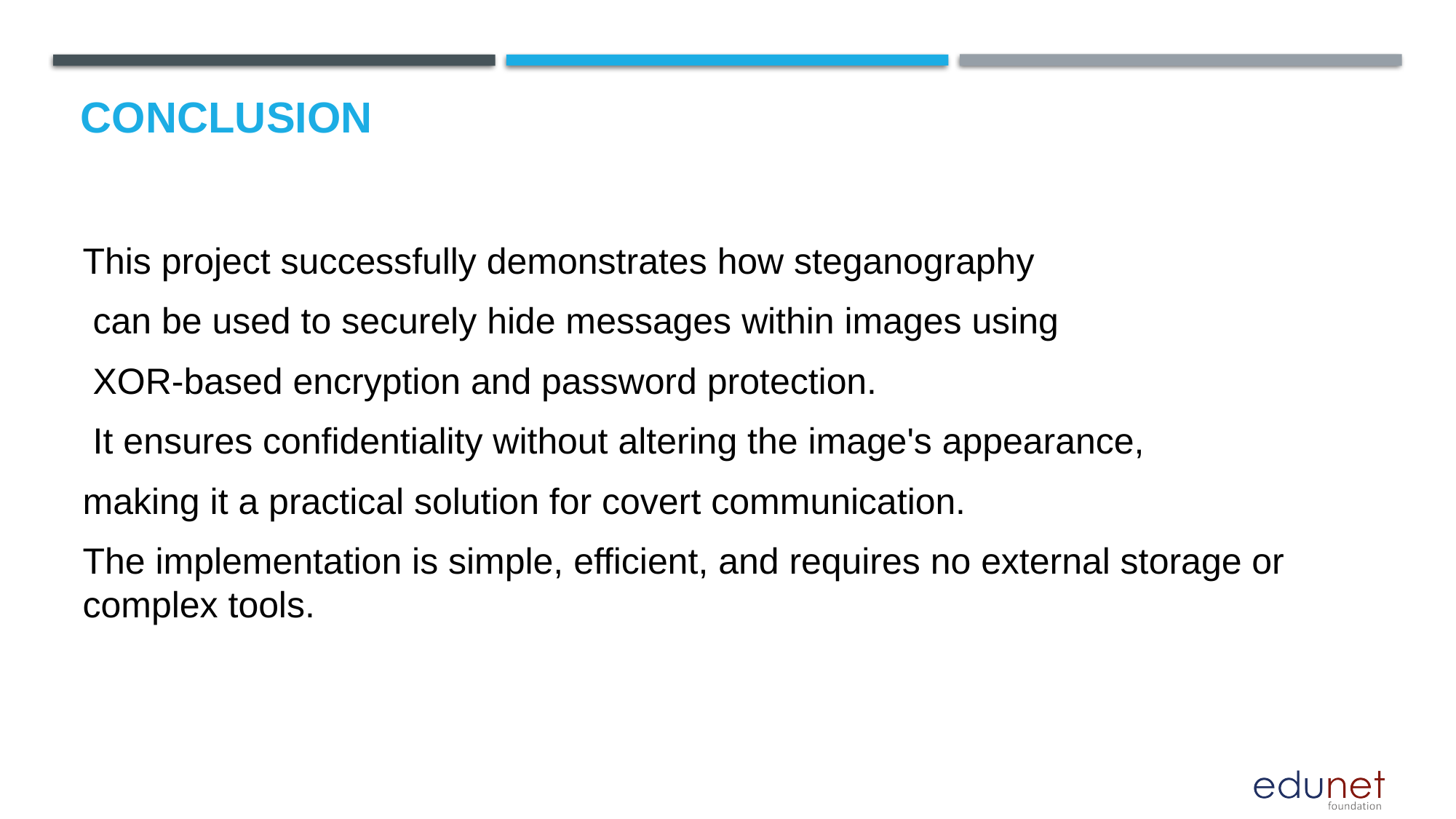

This project successfully demonstrates how steganography
 can be used to securely hide messages within images using
 XOR-based encryption and password protection.
 It ensures confidentiality without altering the image's appearance,
making it a practical solution for covert communication.
The implementation is simple, efficient, and requires no external storage or complex tools.
# Conclusion